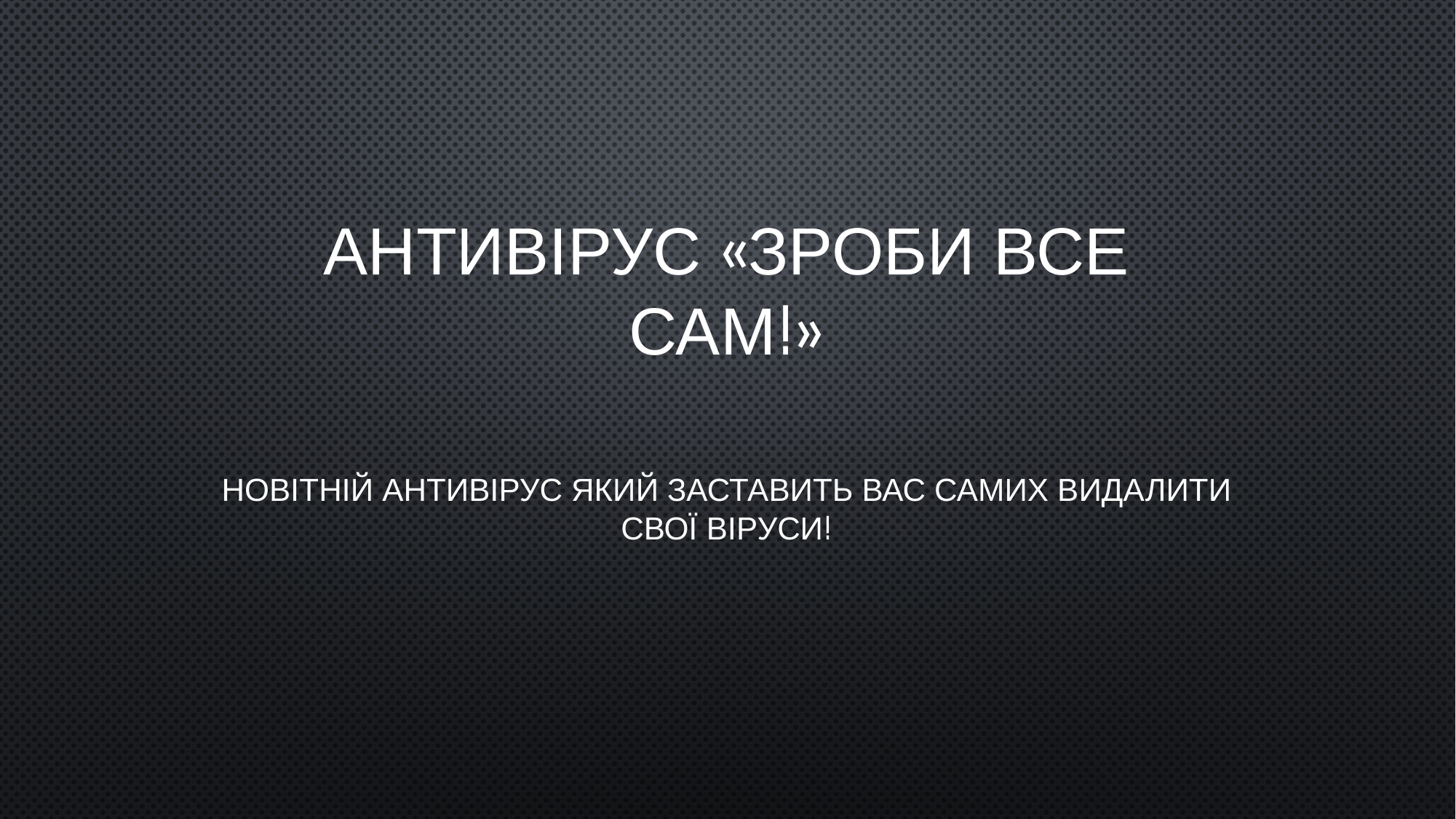

# Антивірус «Зроби все сам!»
Новітній Антивірус Який заставить вас самих видалити свої віруси!